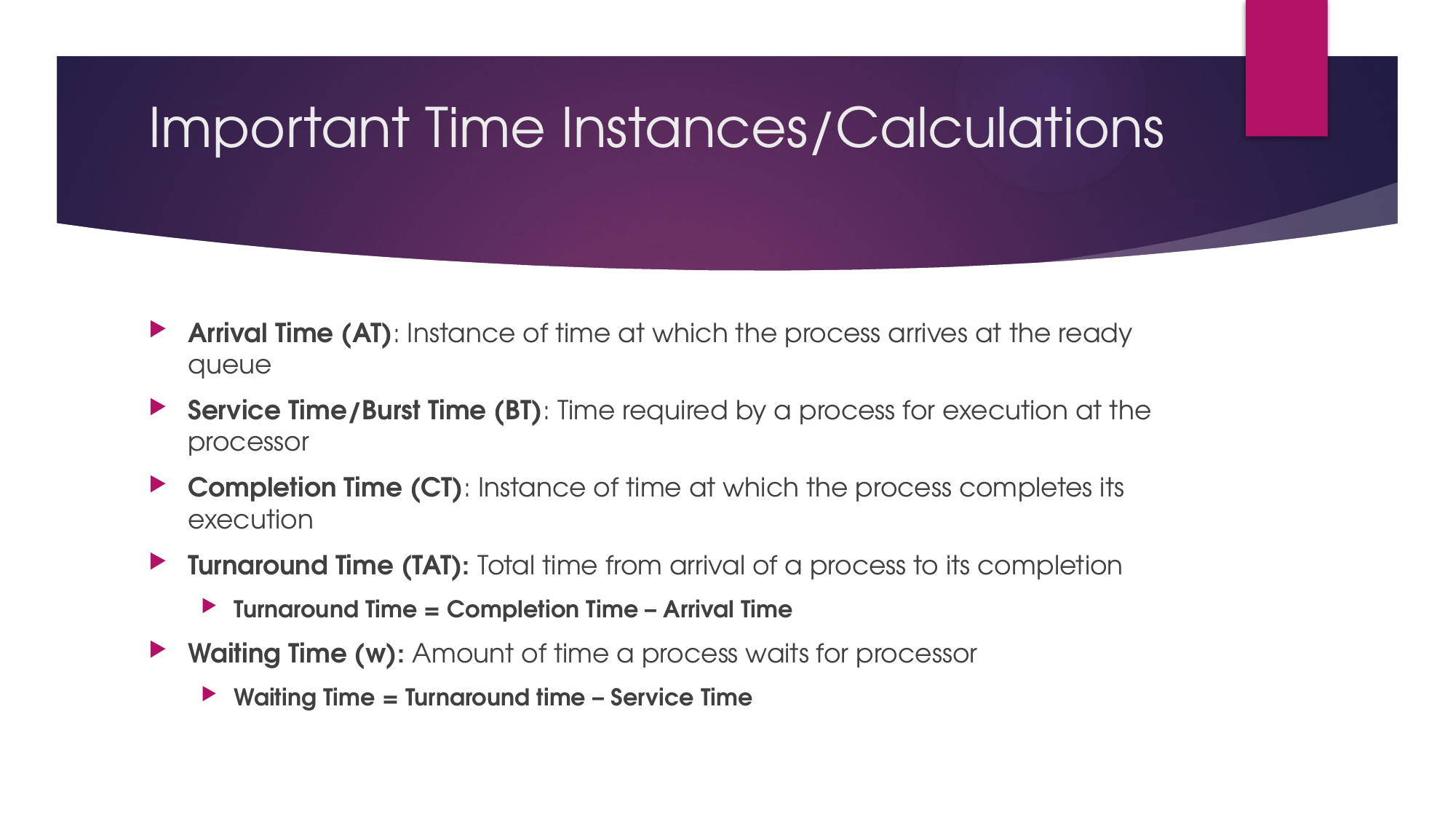

# Important Time Instances/Calculations
Arrival Time (AT): Instance of time at which the process arrives at the ready queue
Service Time/Burst Time (BT): Time required by a process for execution at the processor
Completion Time (CT): Instance of time at which the process completes its execution
Turnaround Time (TAT): Total time from arrival of a process to its completion
Turnaround Time = Completion Time – Arrival Time
Waiting Time (w): Amount of time a process waits for processor
Waiting Time = Turnaround time – Service Time